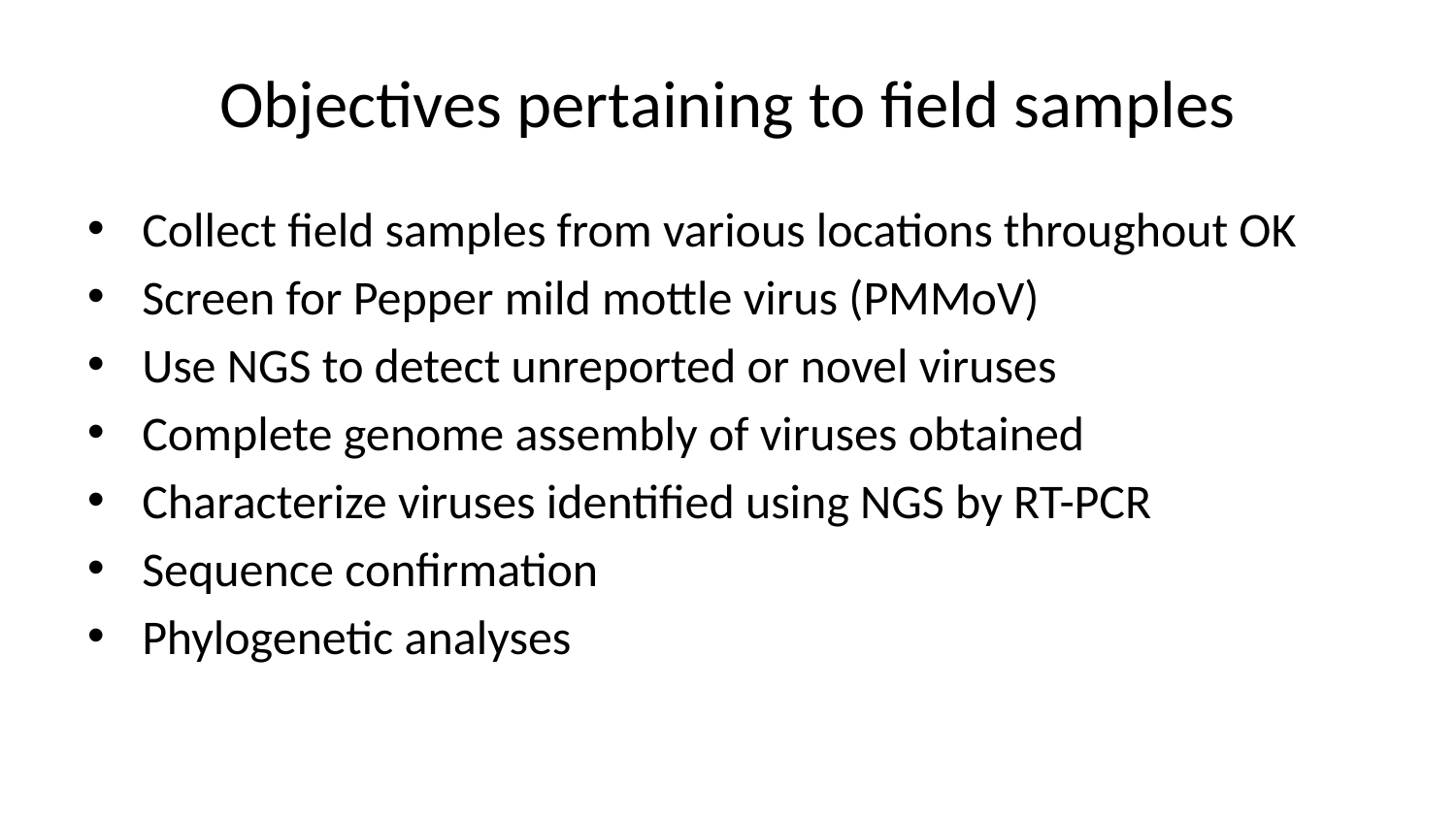

# Objectives pertaining to field samples
Collect field samples from various locations throughout OK
Screen for Pepper mild mottle virus (PMMoV)
Use NGS to detect unreported or novel viruses
Complete genome assembly of viruses obtained
Characterize viruses identified using NGS by RT-PCR
Sequence confirmation
Phylogenetic analyses